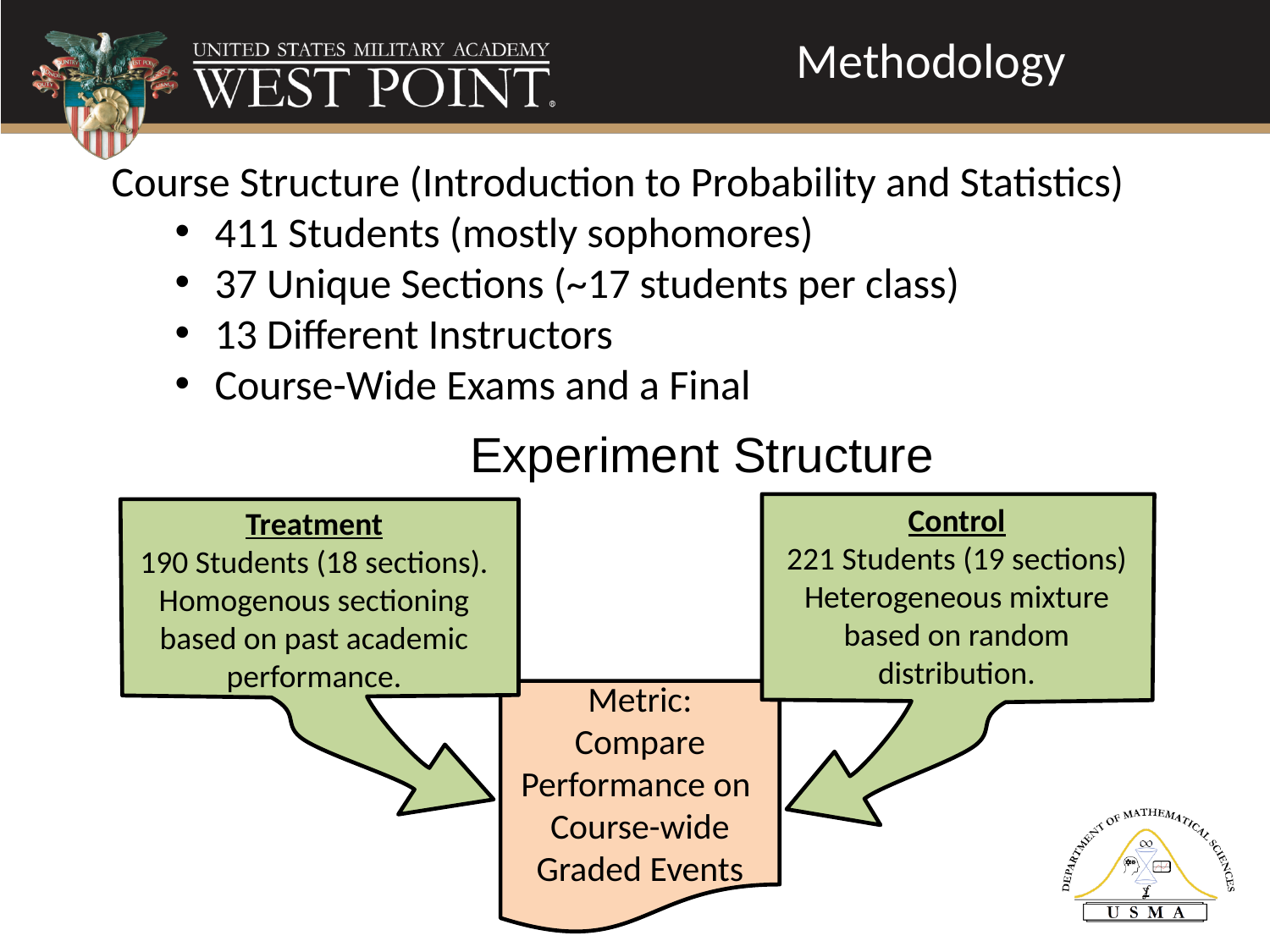

# Methodology
Course Structure (Introduction to Probability and Statistics)
411 Students (mostly sophomores)
37 Unique Sections (~17 students per class)
13 Different Instructors
Course-Wide Exams and a Final
			Experiment Structure

Control
221 Students (19 sections)
Heterogeneous mixture based on random distribution.
Treatment
190 Students (18 sections).
Homogenous sectioning based on past academic performance.

Metric:
Compare Performance on
Course-wide Graded Events
Control
221 Students (19 sections)
Heterogeneous mixture based on random distribution.

Compare Performance on
Course-wide Graded Events